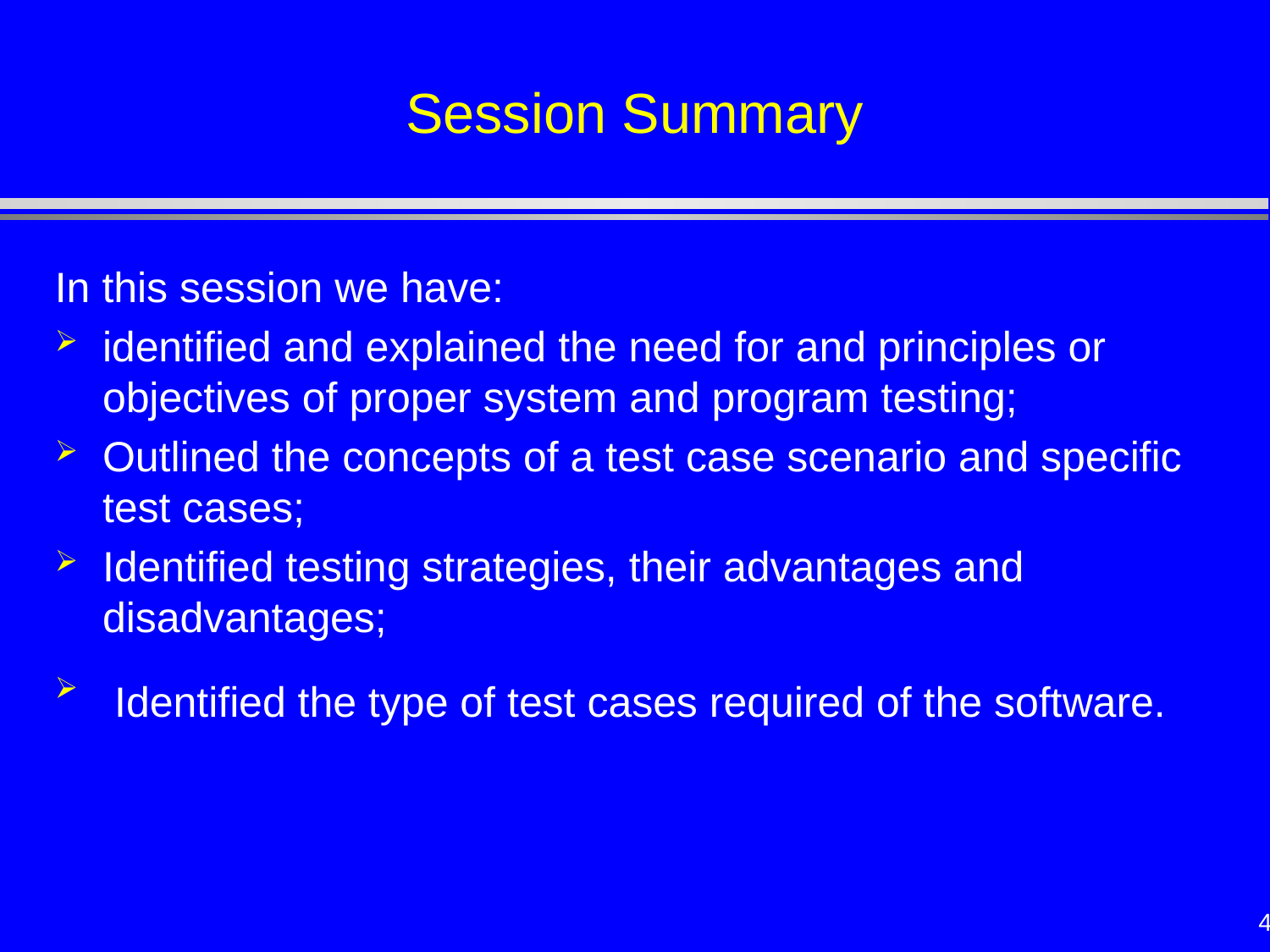

Session Summary
In this session we have:
identified and explained the need for and principles or objectives of proper system and program testing;
Outlined the concepts of a test case scenario and specific test cases;
Identified testing strategies, their advantages and disadvantages;
 Identified the type of test cases required of the software.